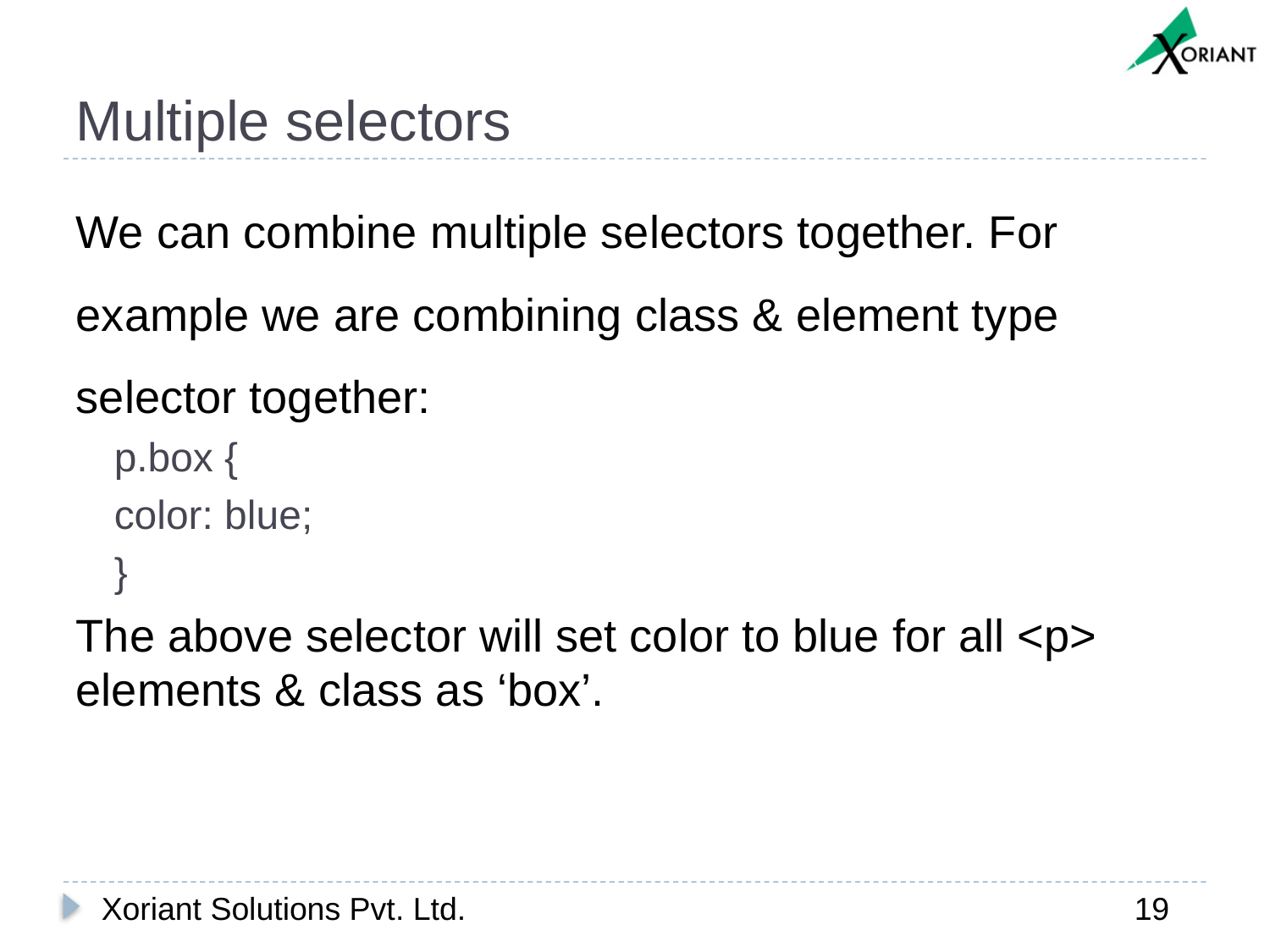

# Multiple selectors
We can combine multiple selectors together. For example we are combining class & element type selector together:
p.box {
color: blue;
}
The above selector will set color to blue for all <p> elements & class as ‘box’.
Xoriant Solutions Pvt. Ltd.
19